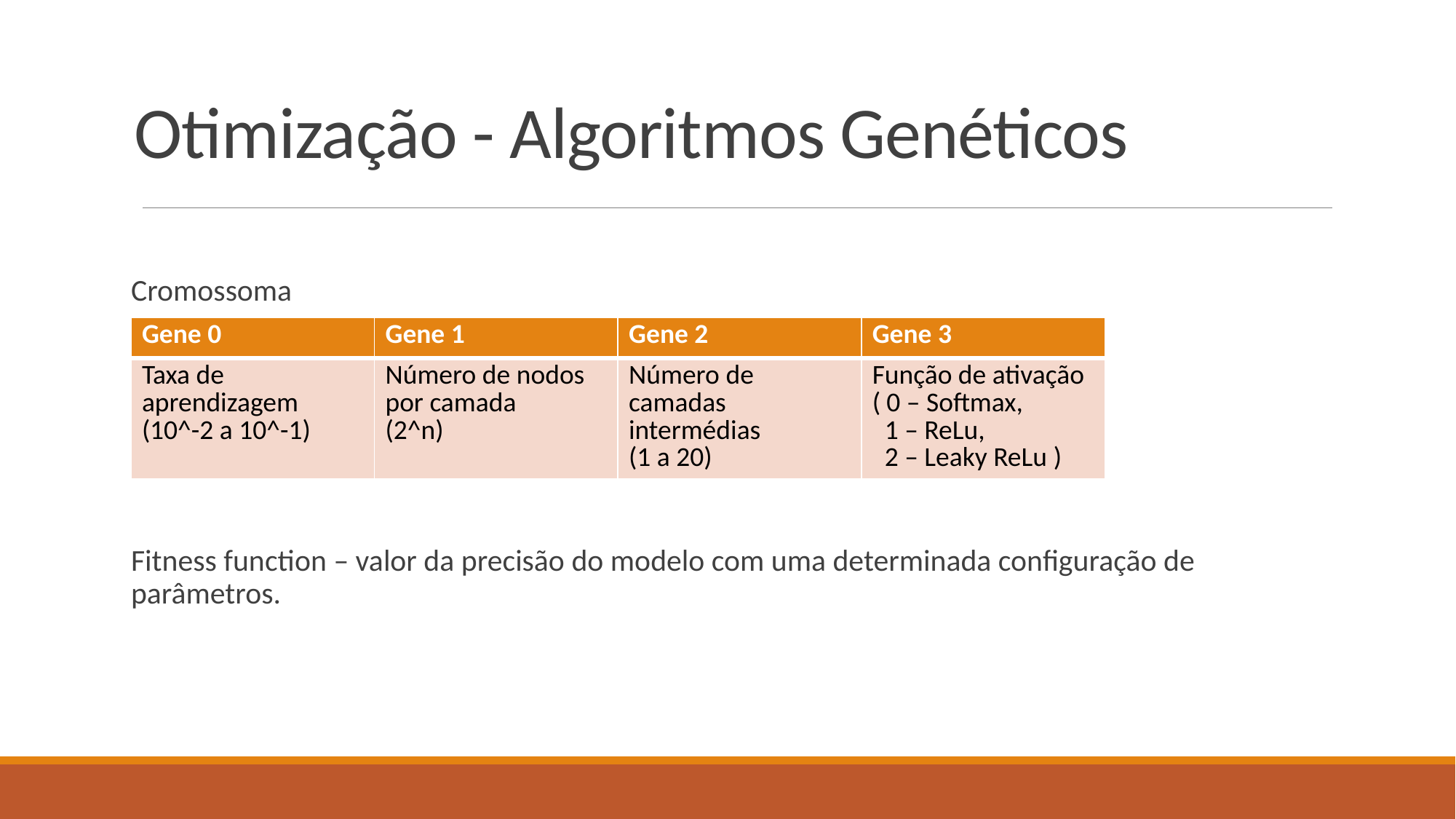

# Otimização - Algoritmos Genéticos

Cromossoma

Fitness function – valor da precisão do modelo com uma determinada configuração de parâmetros.

| Gene 0 | Gene 1 | Gene 2 | Gene 3 |
| --- | --- | --- | --- |
| Taxa de aprendizagem (10^-2 a 10^-1) | Número de nodos por camada (2^n) | Número de camadas intermédias (1 a 20) | Função de ativação ( 0 – Softmax, 1 – ReLu, 2 – Leaky ReLu ) |